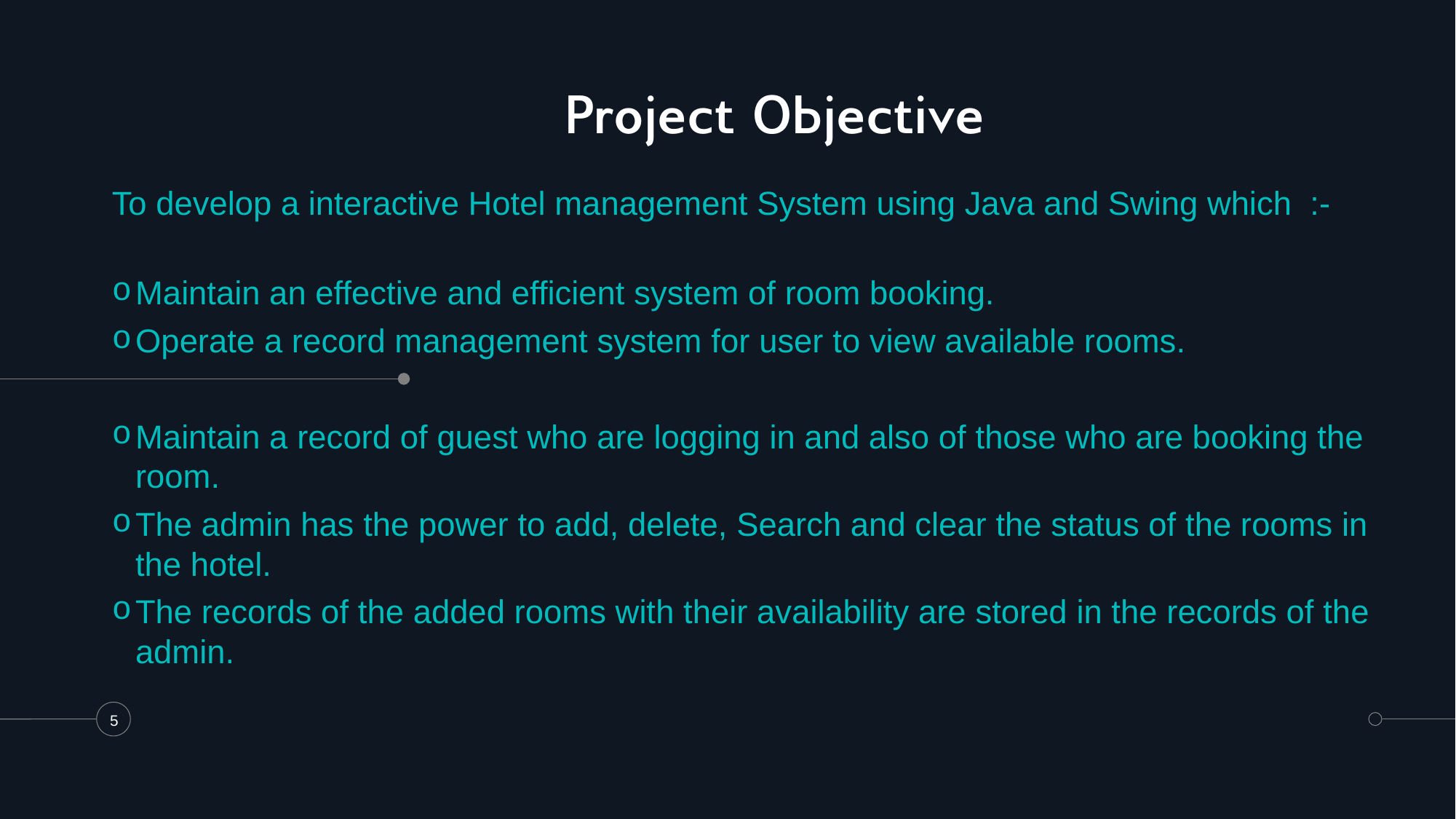

# Project Objective
To develop a interactive Hotel management System using Java and Swing which  :-

Maintain an effective and efficient system of room booking.
Operate a record management system for user to view available rooms.

Maintain a record of guest who are logging in and also of those who are booking the room.
The admin has the power to add, delete, Search and clear the status of the rooms in the hotel.
The records of the added rooms with their availability are stored in the records of the admin.

5